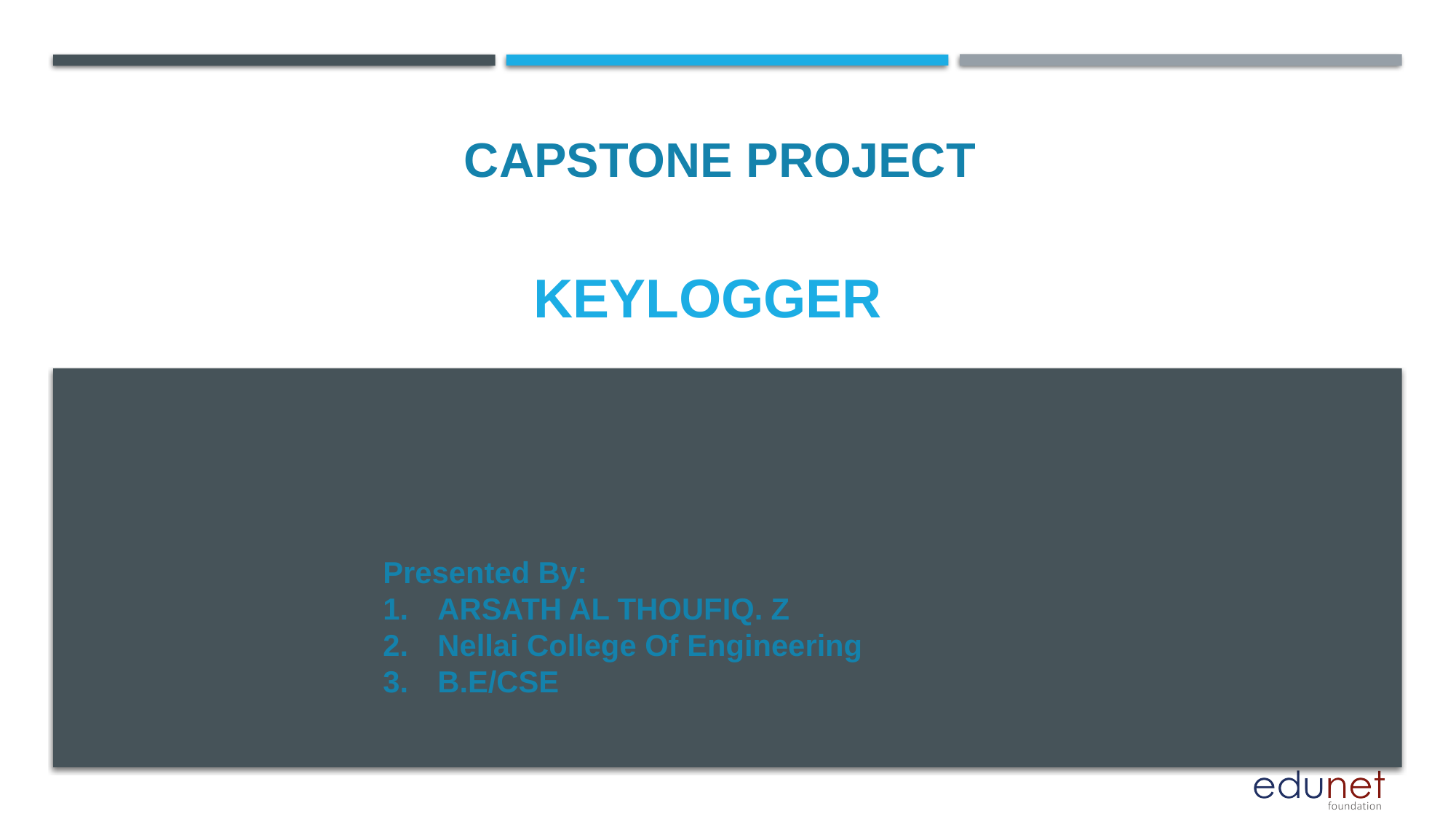

CAPSTONE PROJECT
# KEYLOGGER
Presented By:
ARSATH AL THOUFIQ. Z
Nellai College Of Engineering
B.E/CSE